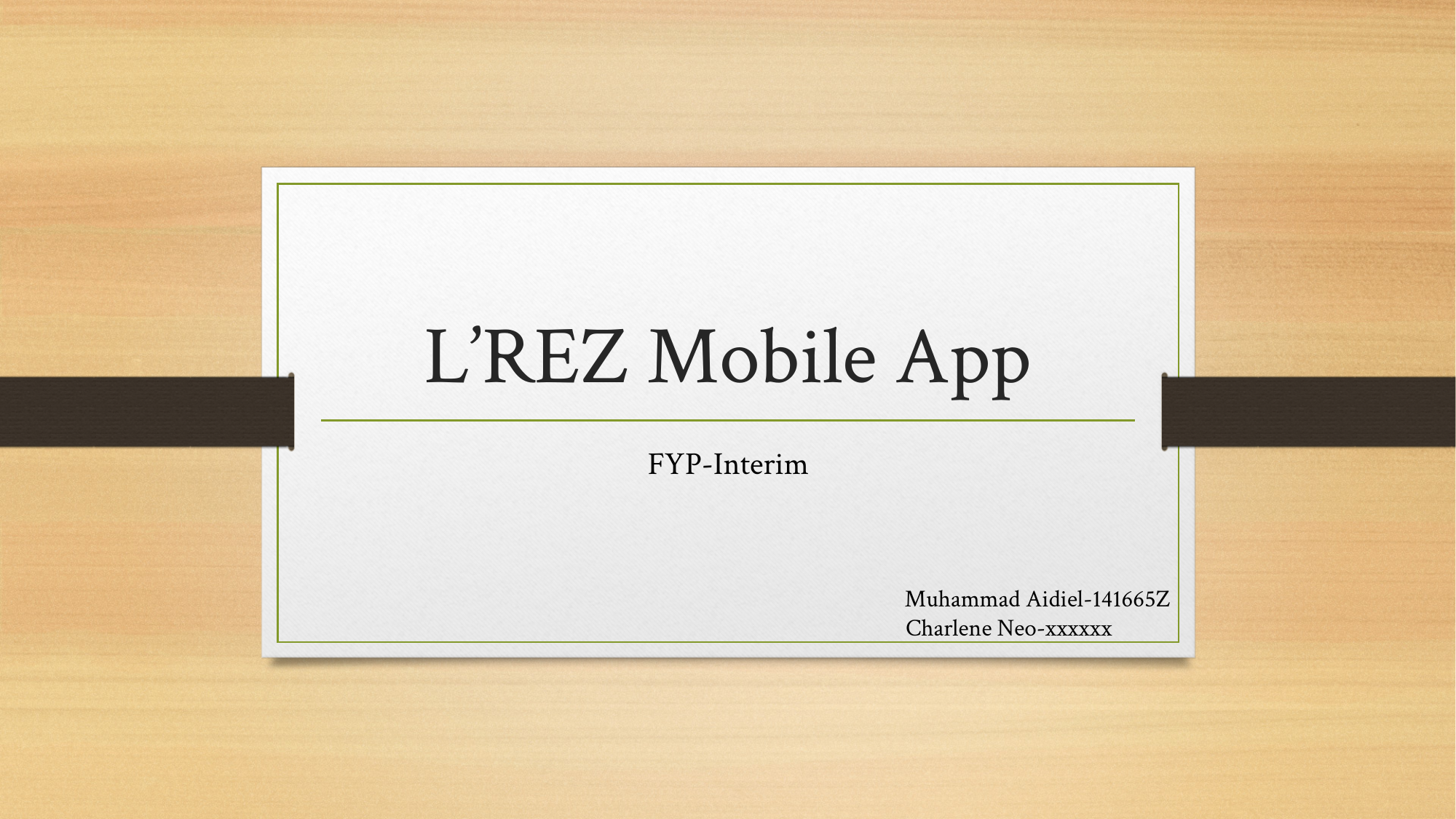

# L’REZ Mobile App
FYP-Interim

Muhammad Aidiel-141665Z
Charlene Neo-xxxxxx